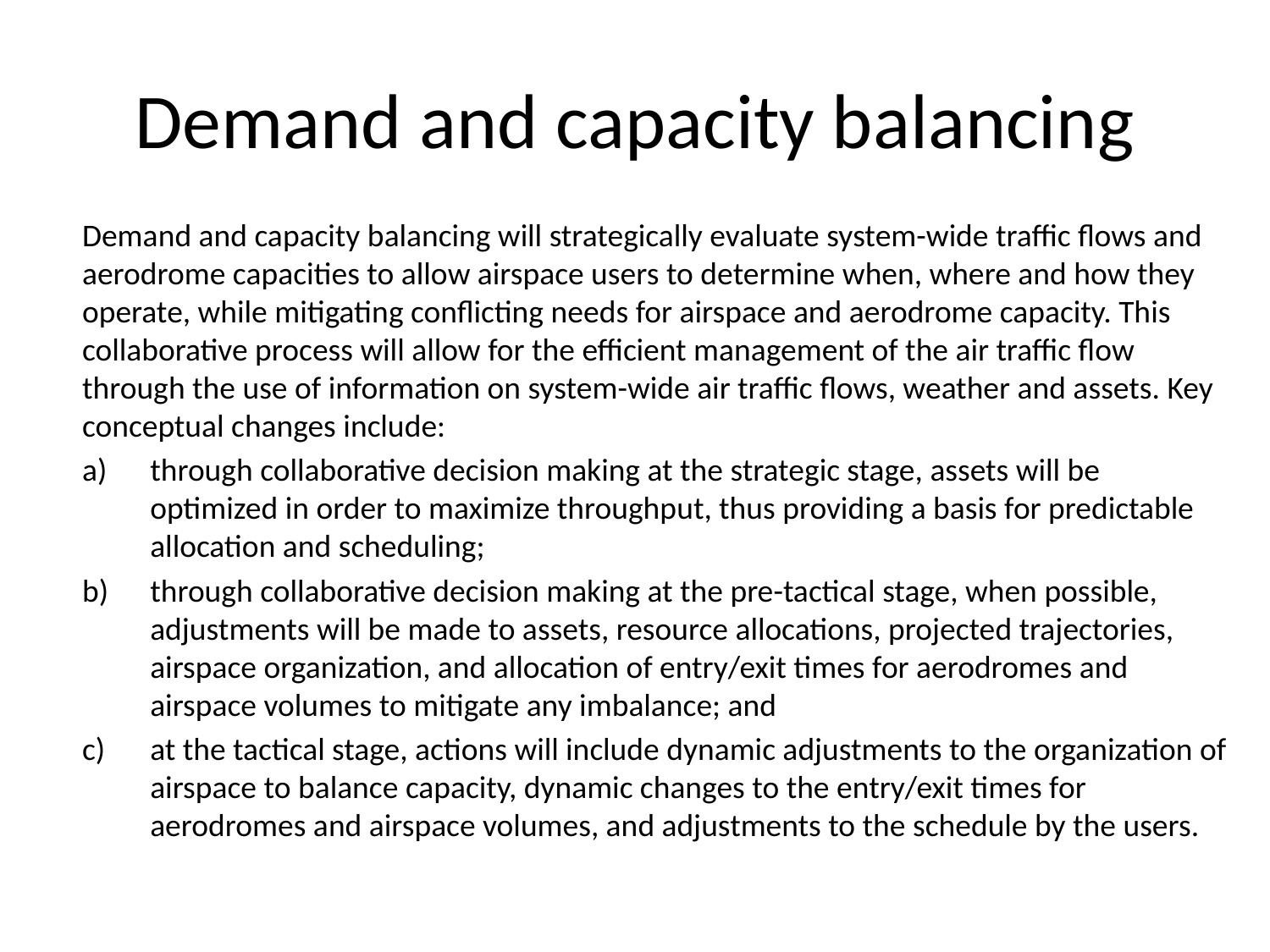

# Demand and capacity balancing
Demand and capacity balancing will strategically evaluate system-wide traffic flows and aerodrome capacities to allow airspace users to determine when, where and how they operate, while mitigating conflicting needs for airspace and aerodrome capacity. This collaborative process will allow for the efficient management of the air traffic flow through the use of information on system-wide air traffic flows, weather and assets. Key conceptual changes include:
through collaborative decision making at the strategic stage, assets will be optimized in order to maximize throughput, thus providing a basis for predictable allocation and scheduling;
through collaborative decision making at the pre-tactical stage, when possible, adjustments will be made to assets, resource allocations, projected trajectories, airspace organization, and allocation of entry/exit times for aerodromes and airspace volumes to mitigate any imbalance; and
at the tactical stage, actions will include dynamic adjustments to the organization of airspace to balance capacity, dynamic changes to the entry/exit times for aerodromes and airspace volumes, and adjustments to the schedule by the users.